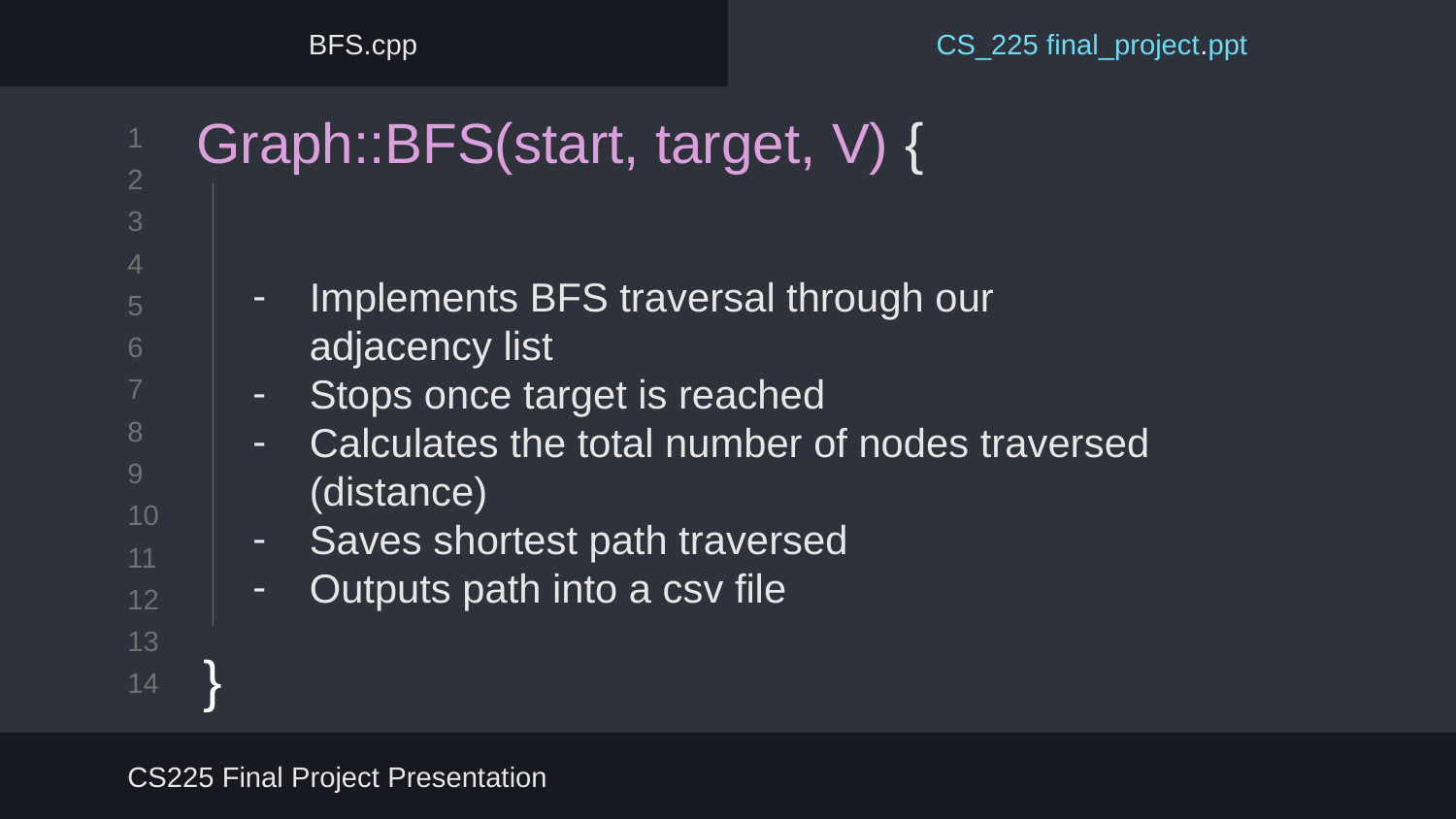

BFS.cpp
CS_225 final_project.ppt
# Graph::BFS(start, target, V) {
}
Breadth-First Search
Implements BFS traversal through our adjacency list
Stops once target is reached
Calculates the total number of nodes traversed (distance)
Saves shortest path traversed
Outputs path into a csv file

CS225 Final Project Presentation